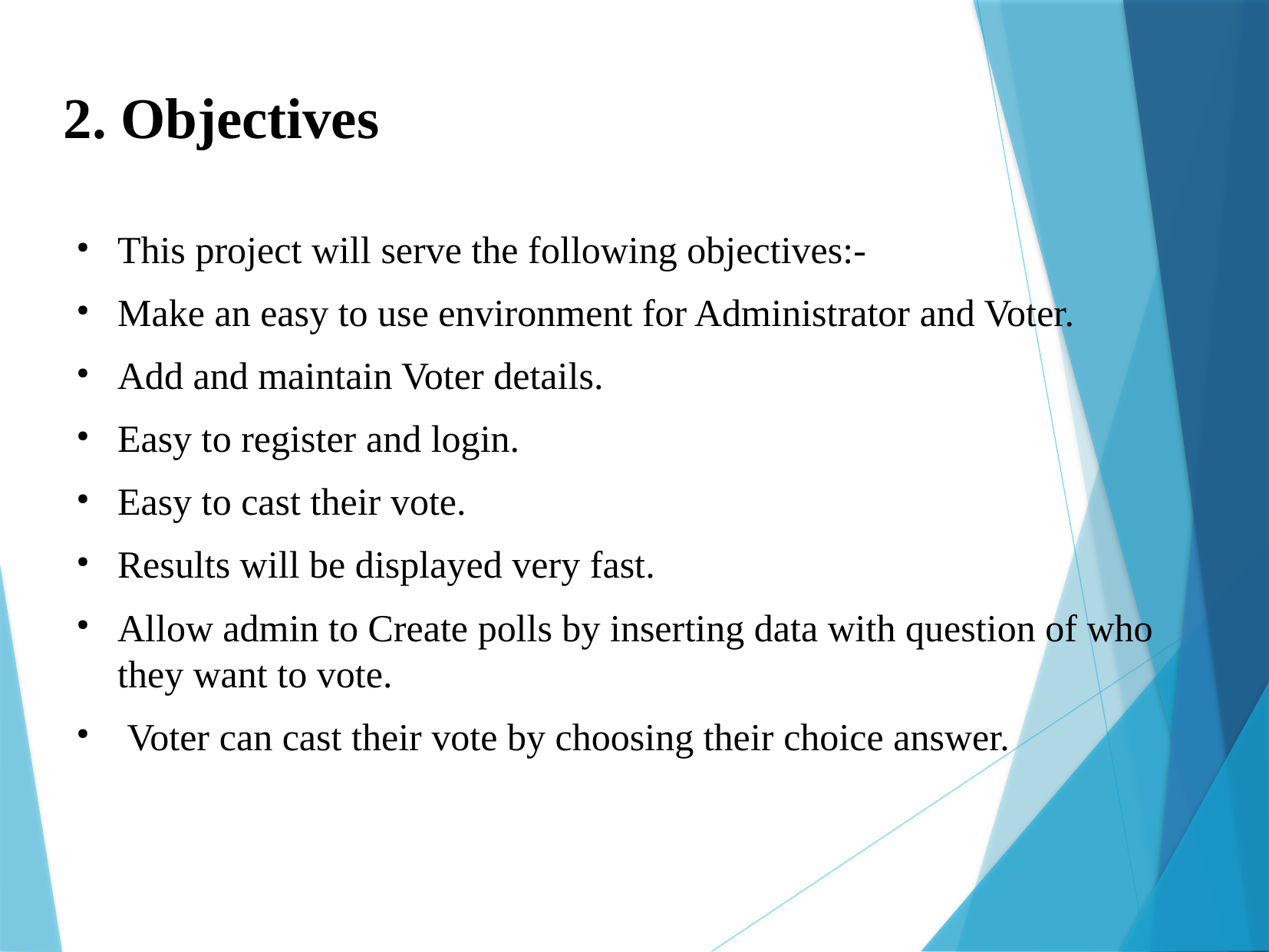

2. Objectives
This project will serve the following objectives:-
Make an easy to use environment for Administrator and Voter.
Add and maintain Voter details.
Easy to register and login.
Easy to cast their vote.
Results will be displayed very fast.
Allow admin to Create polls by inserting data with question of who they want to vote.
 Voter can cast their vote by choosing their choice answer.